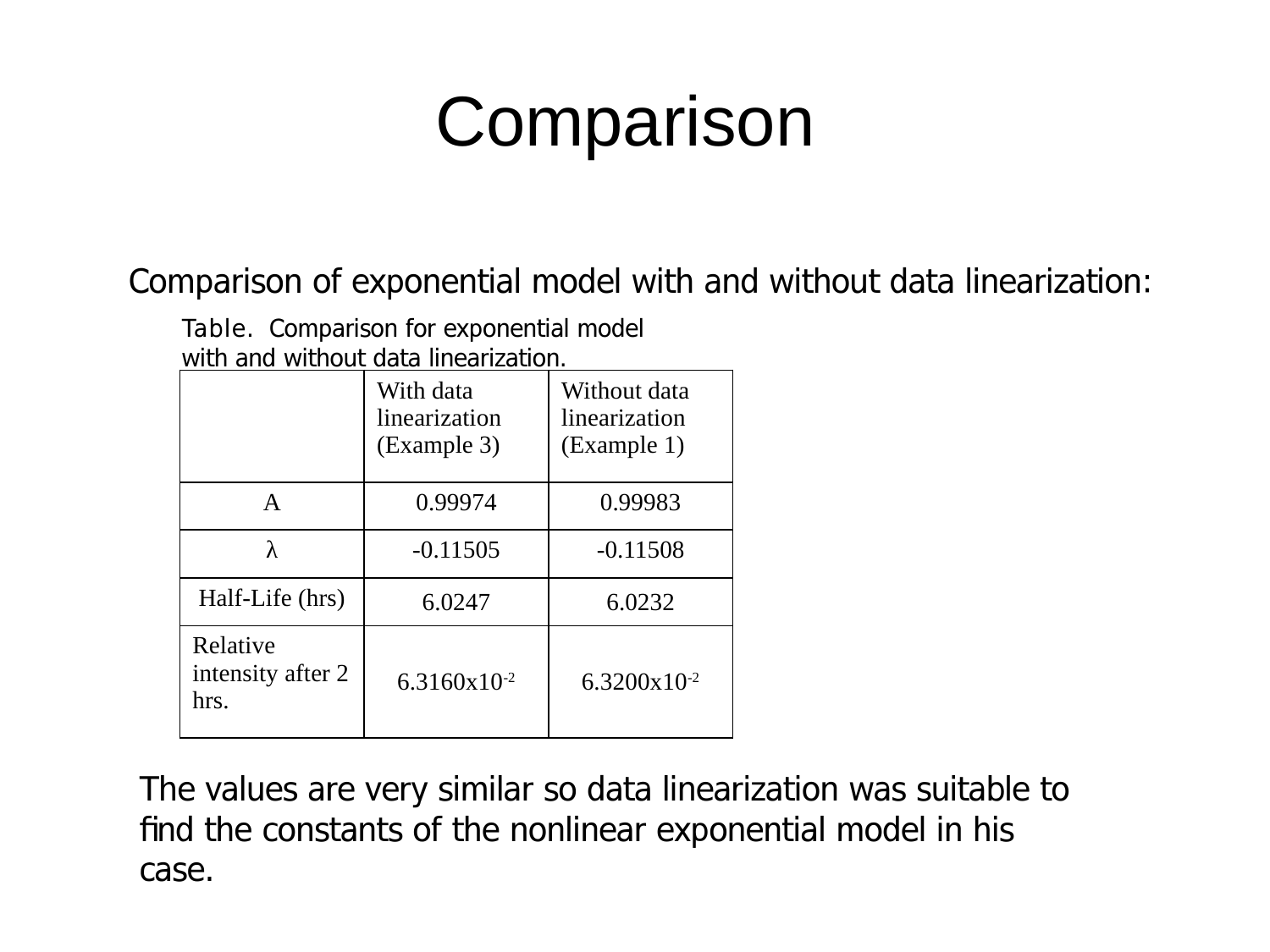

# Comparison
Comparison of exponential model with and without data linearization:
Table.  Comparison for exponential model with and without data linearization.
|  | With data linearization (Example 3) | Without data linearization (Example 1) |
| --- | --- | --- |
| A | 0.99974 | 0.99983 |
| λ | -0.11505 | -0.11508 |
| Half-Life (hrs) | 6.0247 | 6.0232 |
| Relative intensity after 2 hrs. | 6.3160x10-2 | 6.3200x10-2 |
The values are very similar so data linearization was suitable to find the constants of the nonlinear exponential model in his case.